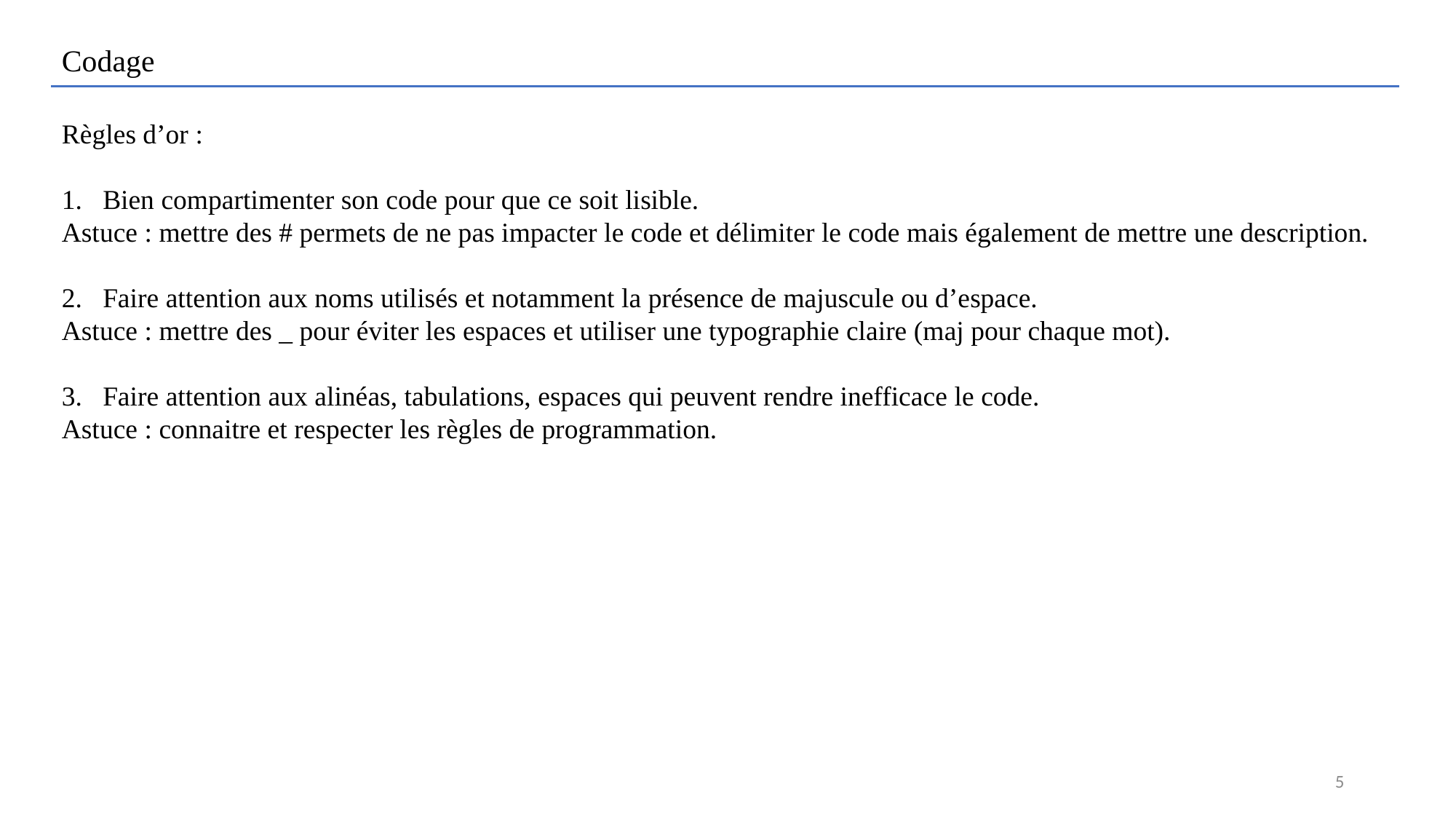

Codage
Règles d’or :

Bien compartimenter son code pour que ce soit lisible.
Astuce : mettre des # permets de ne pas impacter le code et délimiter le code mais également de mettre une description.

Faire attention aux noms utilisés et notamment la présence de majuscule ou d’espace.
Astuce : mettre des _ pour éviter les espaces et utiliser une typographie claire (maj pour chaque mot).

Faire attention aux alinéas, tabulations, espaces qui peuvent rendre inefficace le code.
Astuce : connaitre et respecter les règles de programmation.

5